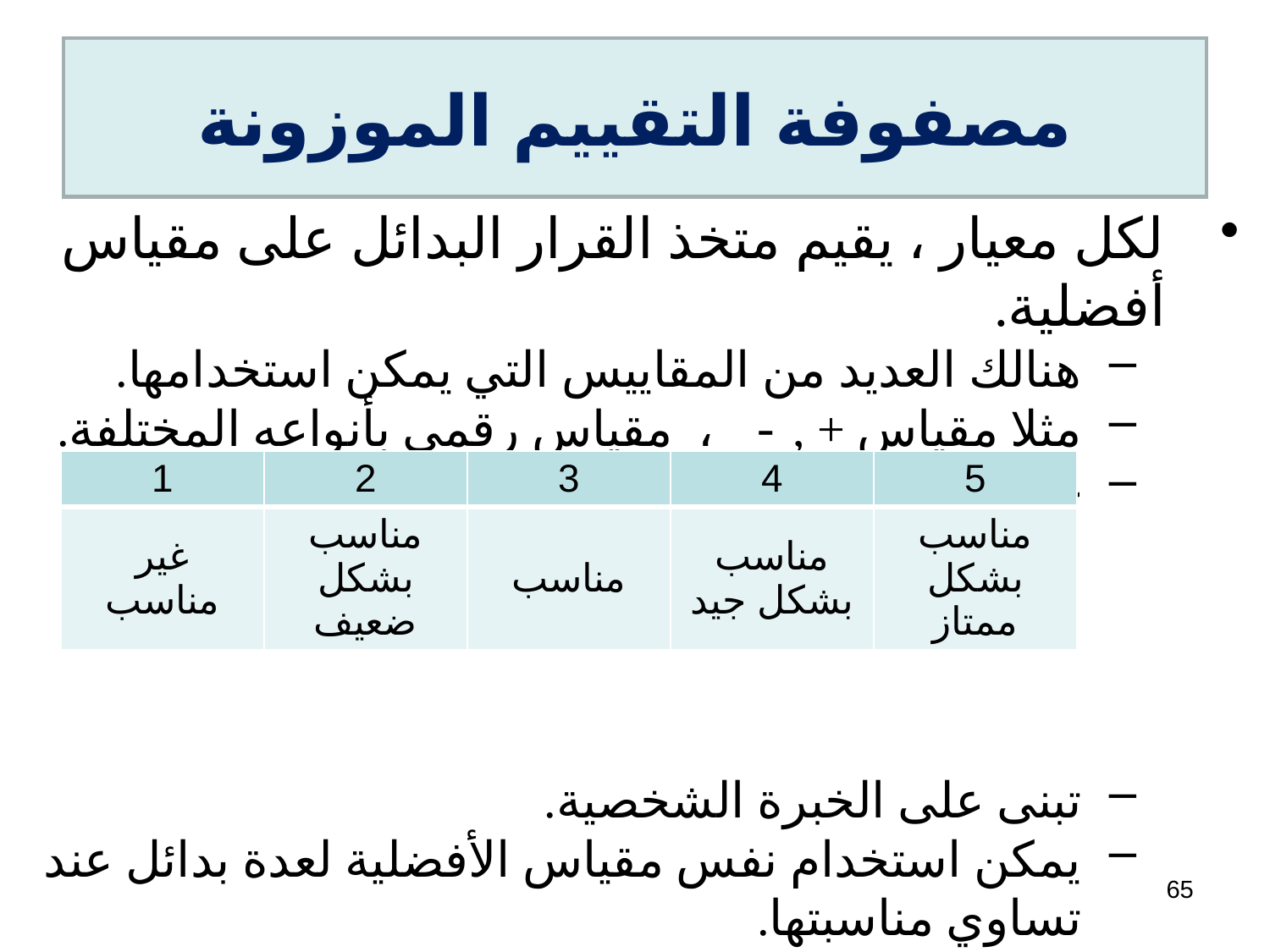

# مصفوفة التقييم الموزونة
لكل معيار ، يقيم متخذ القرار البدائل على مقياس أفضلية.
هنالك العديد من المقاييس التي يمكن استخدامها.
مثلا مقياس + , -   ،  مقياس رقمي بأنواعه المختلفة.
غالبا يستخدم مقياس ليكرت Likert :

تبنى على الخبرة الشخصية.
يمكن استخدام نفس مقياس الأفضلية لعدة بدائل عند تساوي مناسبتها.
يتم مقارنة البدائل حسب مجموع التقييم الموزون لكل المعايير.
     يختار البديل الذي له أكبر مجموع تقييم موزون.

| 1 | 2 | 3 | 4 | 5 |
| --- | --- | --- | --- | --- |
| غير مناسب | مناسب بشكل ضعيف | مناسب | مناسب بشكل جيد | مناسب بشكل ممتاز |
65